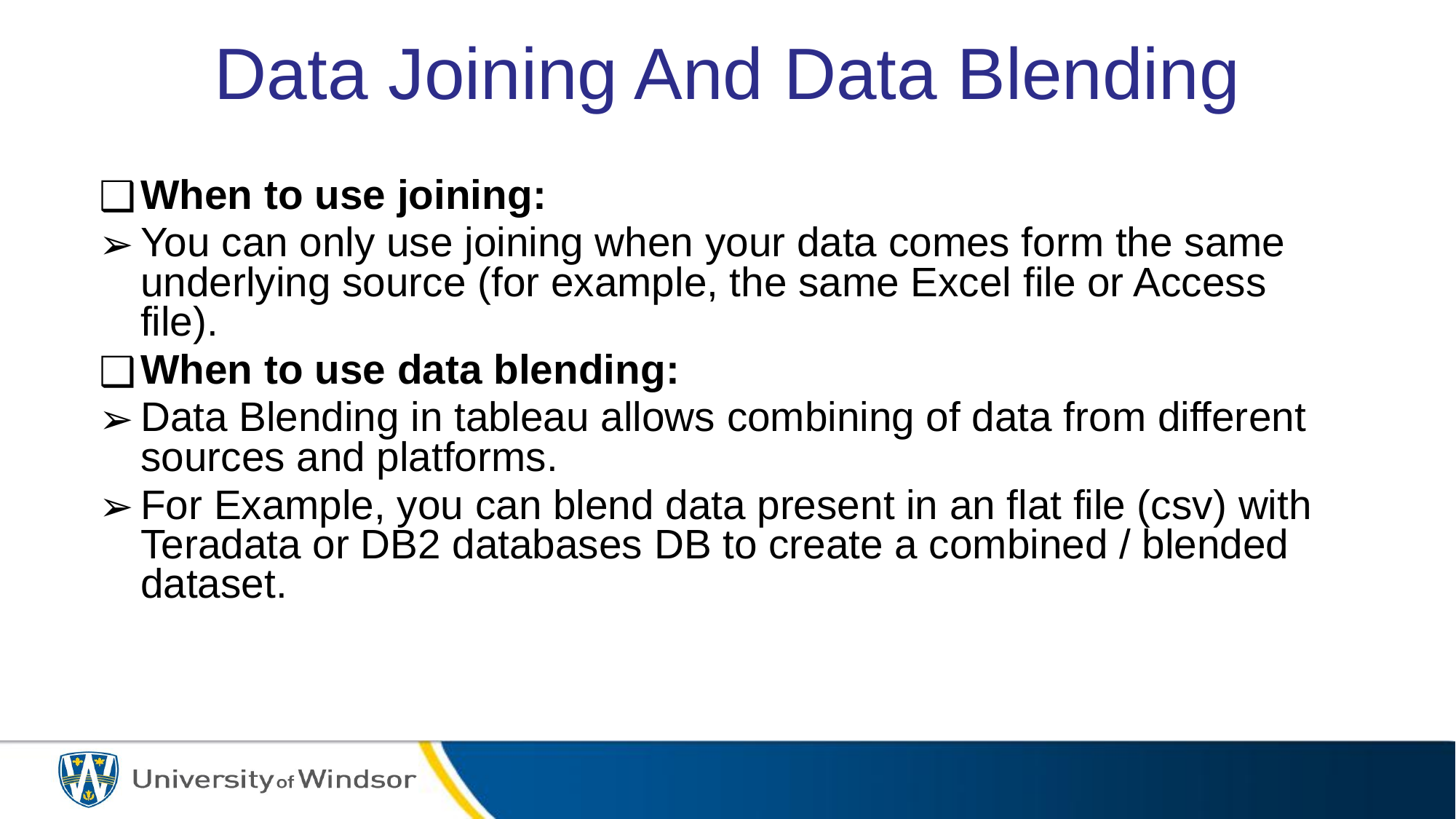

# Data Joining And Data Blending
When to use joining:
You can only use joining when your data comes form the same underlying source (for example, the same Excel file or Access file).
When to use data blending:
Data Blending in tableau allows combining of data from different sources and platforms.
For Example, you can blend data present in an flat file (csv) with Teradata or DB2 databases DB to create a combined / blended dataset.